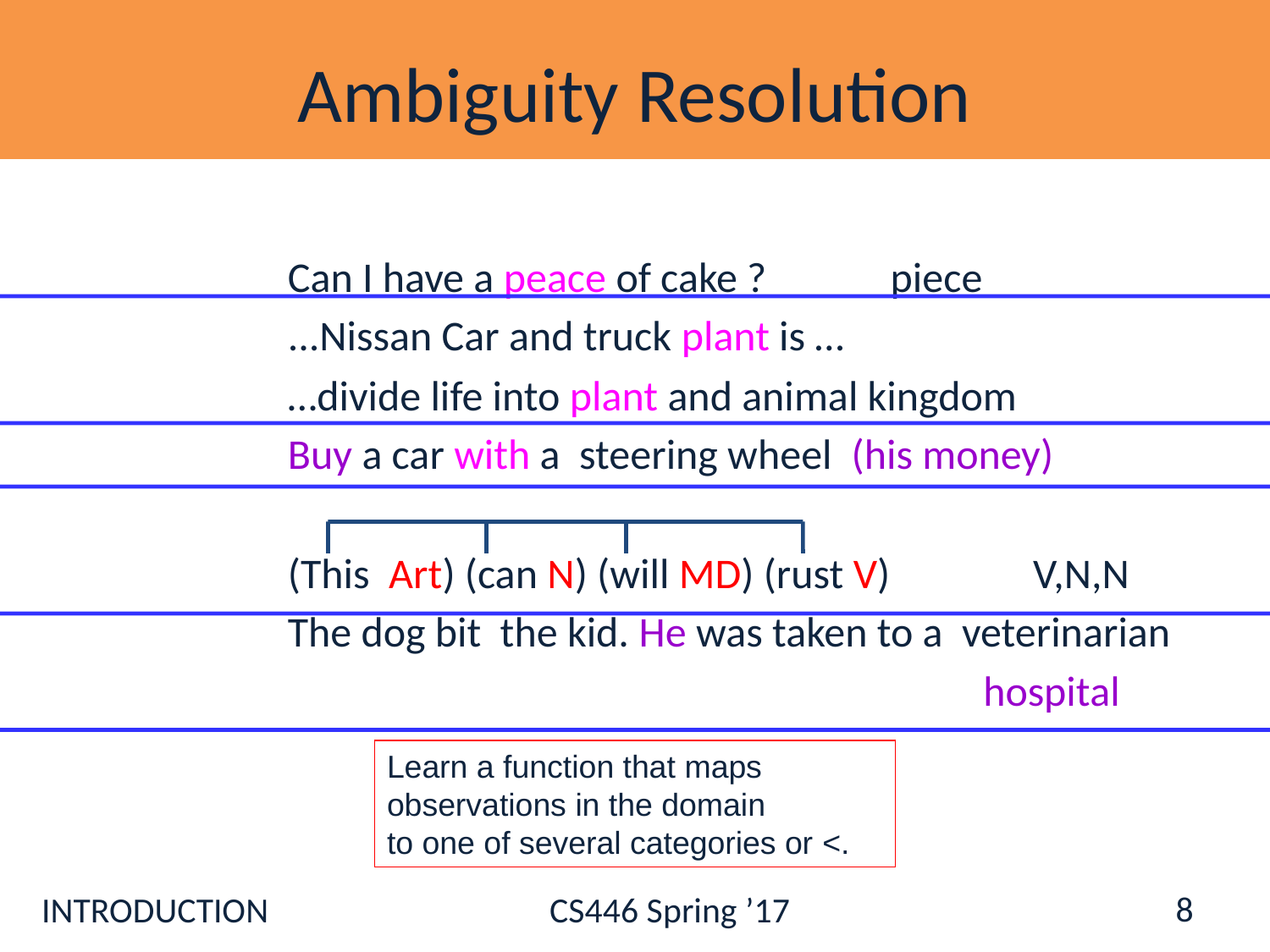

# Ambiguity Resolution
Can I have a peace of cake ?             piece
...Nissan Car and truck plant is …
…divide life into plant and animal kingdom
Buy a car with a  steering wheel  (his money)

(This  Art) (can N) (will MD) (rust V)               V,N,N
The dog bit  the kid. He was taken to a  veterinarian
                                                                         hospital

Learn a function that maps observations in the domain
to one of several categories or <.
8